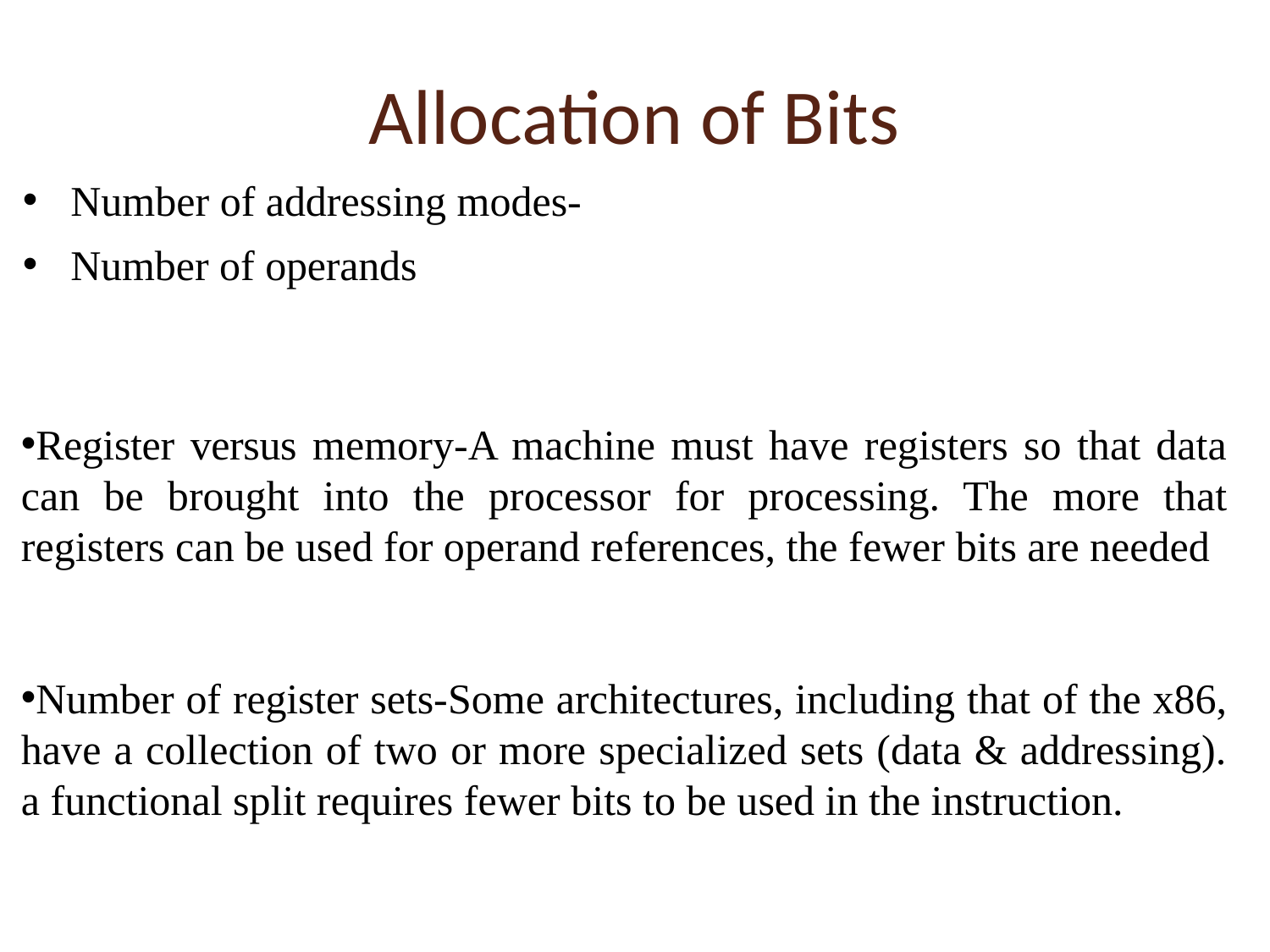

# Allocation of Bits
Number of addressing modes-
Number of operands

Register versus memory-A machine must have registers so that data can be brought into the processor for processing. The more that registers can be used for operand references, the fewer bits are needed

Number of register sets-Some architectures, including that of the x86, have a collection of two or more specialized sets (data & addressing). a functional split requires fewer bits to be used in the instruction.